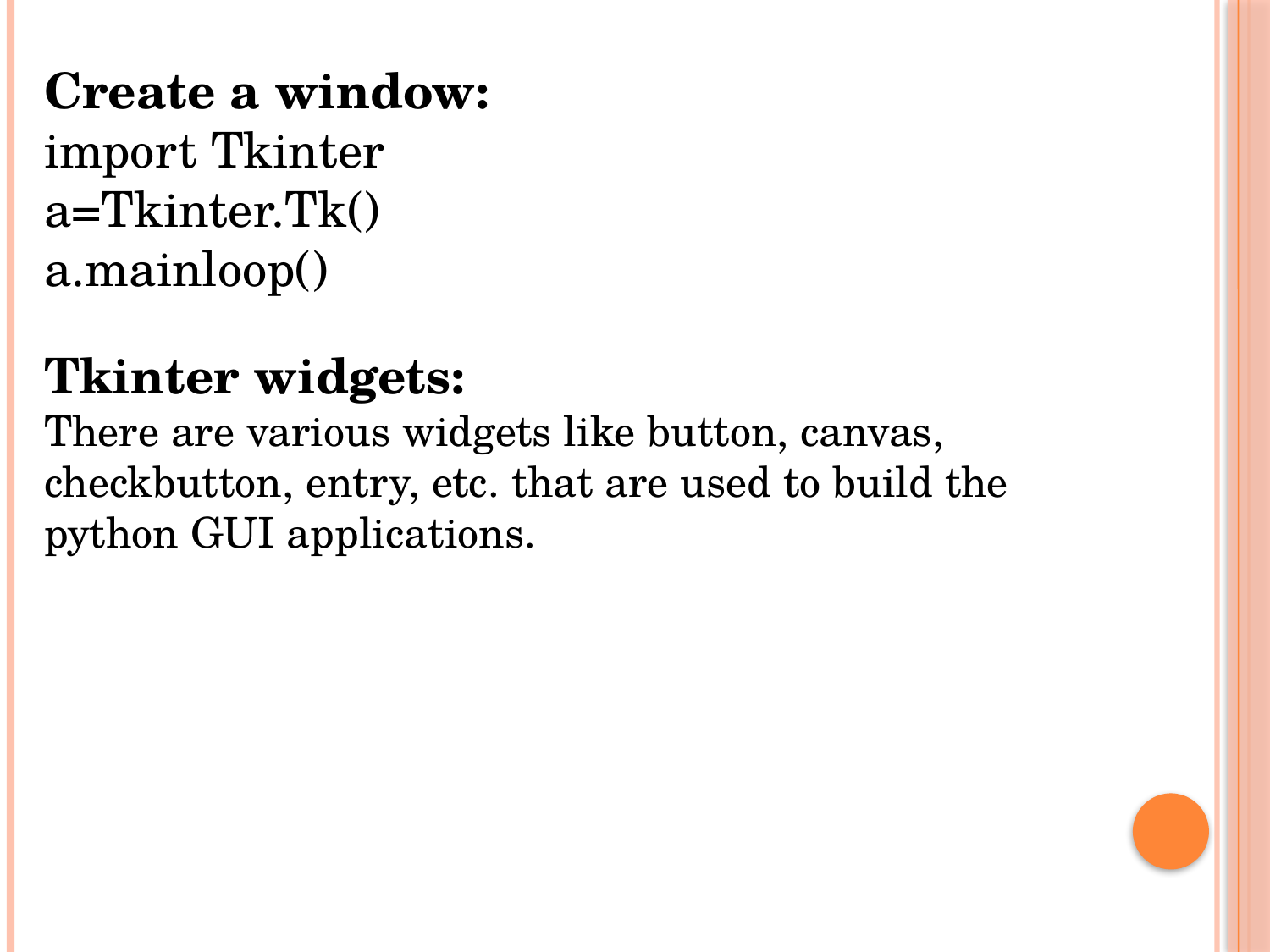

Create a window:
import Tkinter
a=Tkinter.Tk()
a.mainloop()

Tkinter widgets:
There are various widgets like button, canvas, checkbutton, entry, etc. that are used to build the python GUI applications.